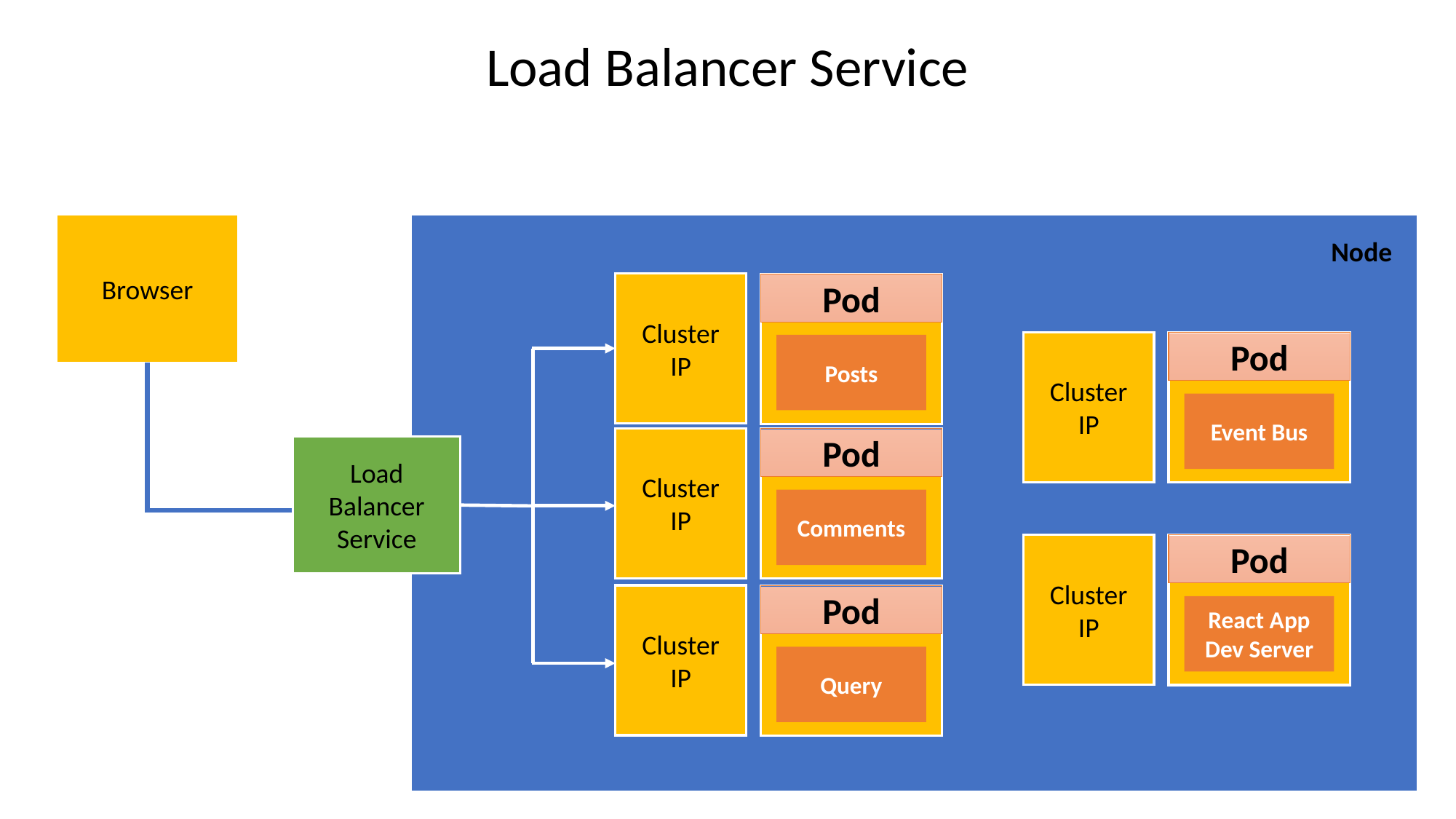

# Load Balancer Service
Browser

Node
Cluster
IP

Pod
Posts
Cluster
IP

Pod
Event Bus
Cluster
IP

Pod
Comments
Load Balancer Service
Cluster
IP

Pod
React App Dev Server
Cluster
IP

Pod
Query